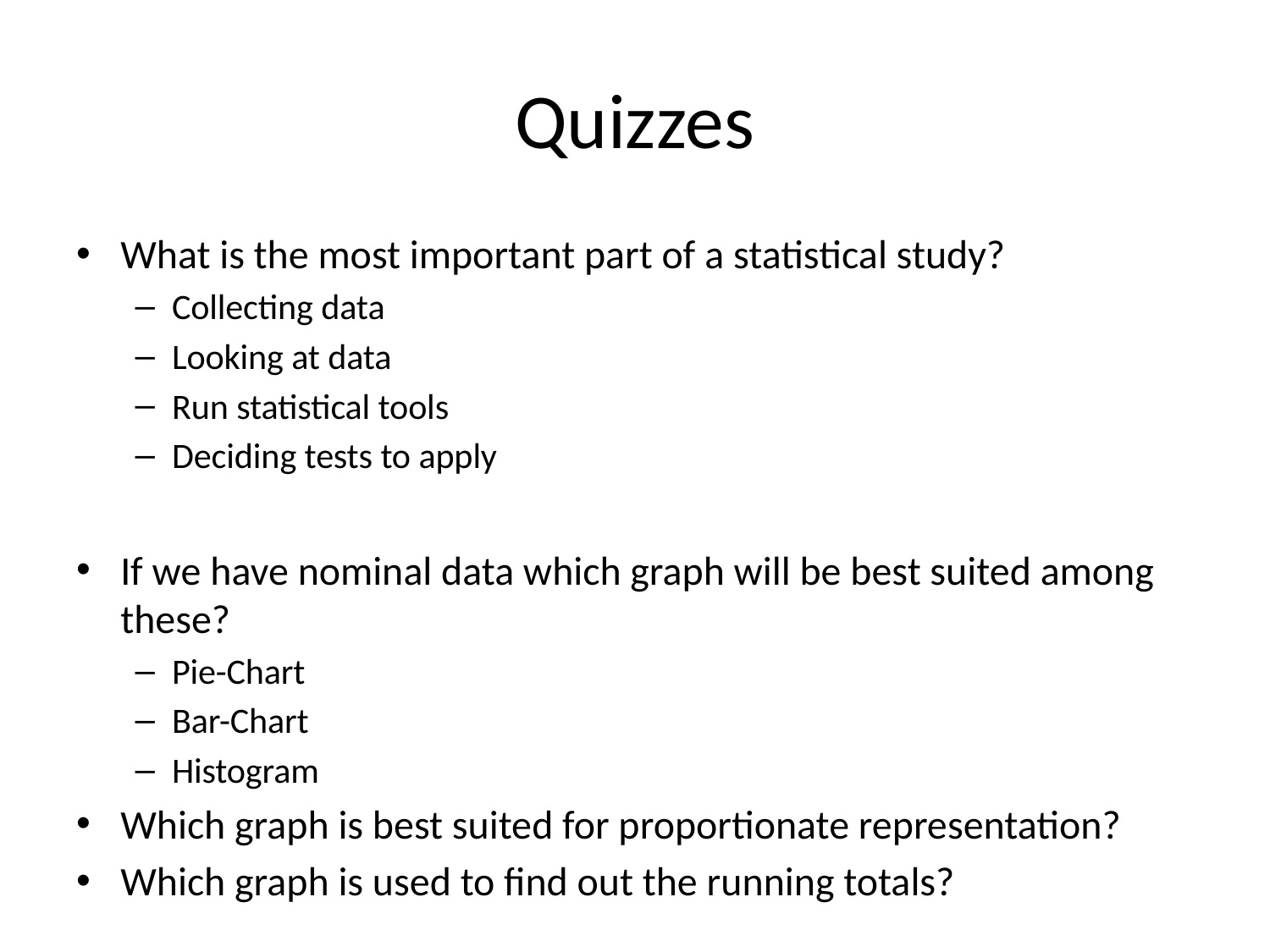

# Quizzes
What is the most important part of a statistical study?
Collecting data
Looking at data
Run statistical tools
Deciding tests to apply

If we have nominal data which graph will be best suited among these?
Pie-Chart
Bar-Chart
Histogram
Which graph is best suited for proportionate representation?
Which graph is used to find out the running totals?